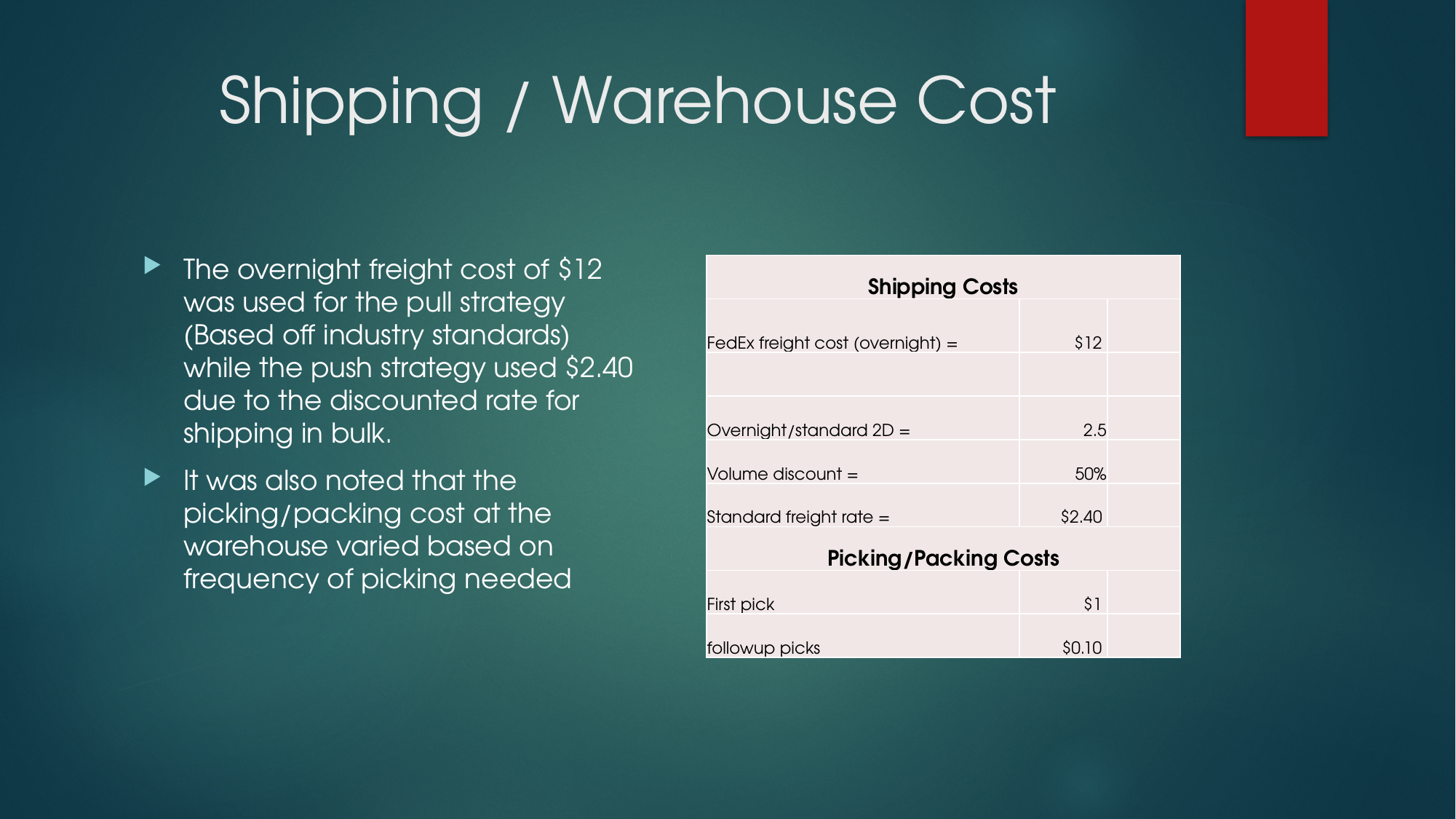

# Shipping / Warehouse Cost
The overnight freight cost of $12 was used for the pull strategy (Based off industry standards) while the push strategy used $2.40 due to the discounted rate for shipping in bulk.
It was also noted that the picking/packing cost at the warehouse varied based on frequency of picking needed

| Shipping Costs |  |  |
| --- | --- | --- |
| FedEx freight cost (overnight) = | $12 |  |
|  |  |  |
| Overnight/standard 2D = | 2.5 |  |
| Volume discount = | 50% |  |
| Standard freight rate = | $2.40 |  |
| Picking/Packing Costs |  |  |
| First pick | $1 |  |
| followup picks | $0.10 |  |